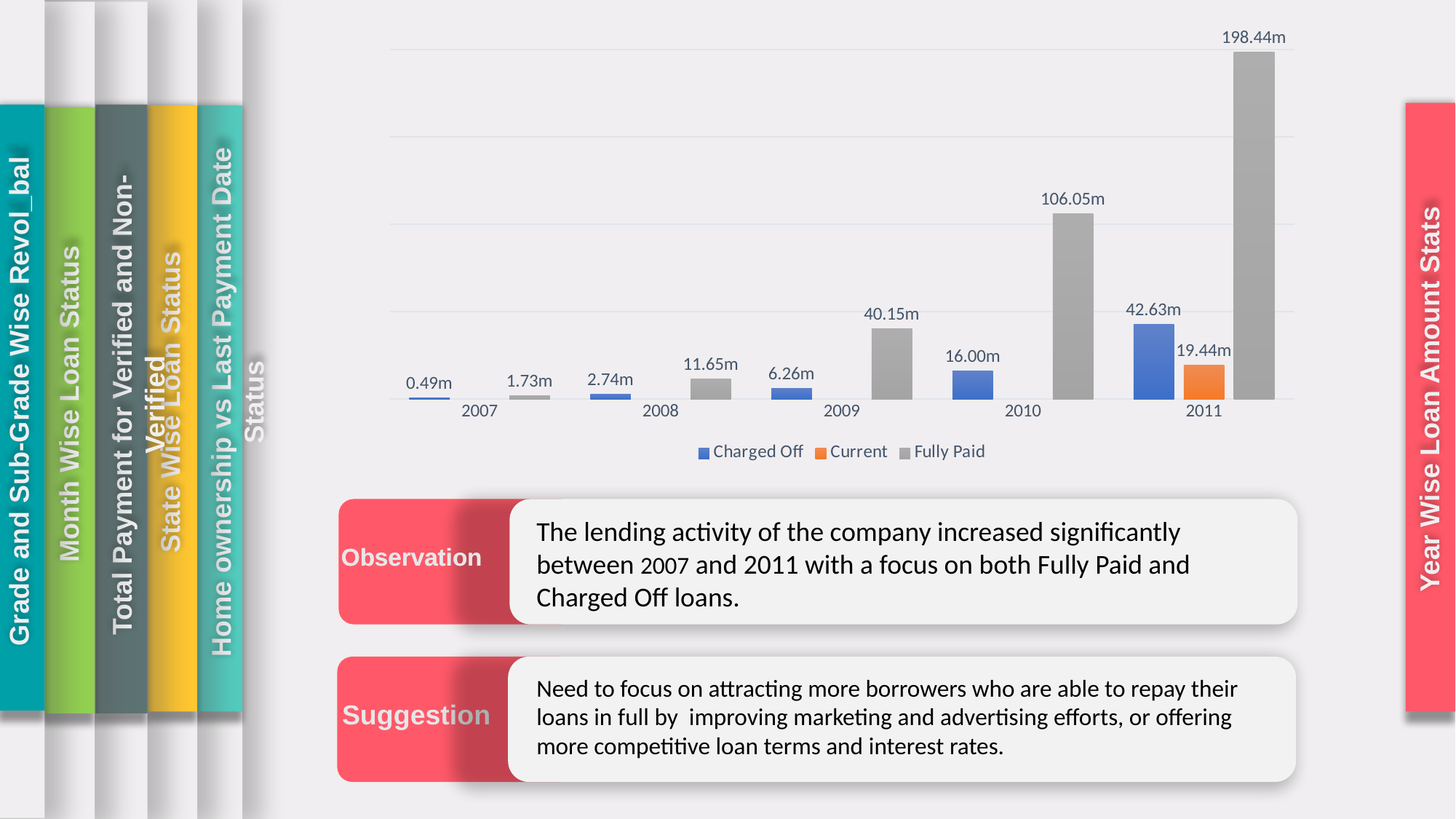

about

State Wise Loan Status

about

Home ownership vs Last Payment Date Status

about

Year Wise Loan Amount Stats

### Chart

| Category | Charged Off | Current | Fully Paid |
|---|---|---|---|
| 2007 | 488400.0 | None | 1730875.0 |
| 2008 | 2739600.0 | None | 11650675.0 |
| 2009 | 6256475.0 | None | 40154850.0 |
| 2010 | 16001200.0 | None | 106049000.0 |
| 2011 | 42625700.0 | 19441550.0 | 198439325.0 |
about

Grade and Sub-Grade Wise Revol_bal

about

Month Wise Loan Status

about

Total Payment for Verified and Non-Verified

Observation
Observation
The lending activity of the company increased significantly between 2007 and 2011 with a focus on both Fully Paid and Charged Off loans.

Suggestion
Need to focus on attracting more borrowers who are able to repay their loans in full by  improving marketing and advertising efforts, or offering more competitive loan terms and interest rates.